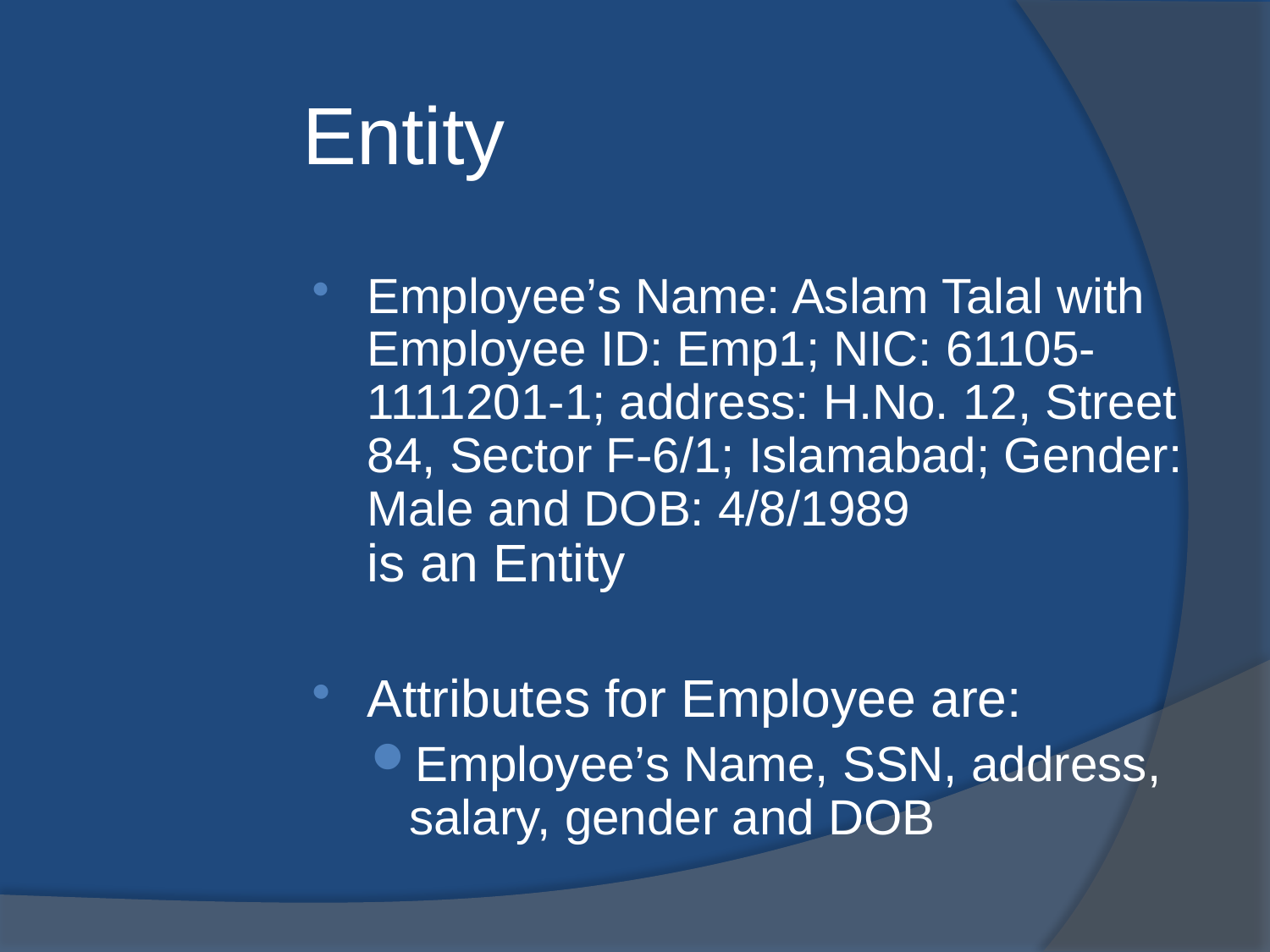

Entity
Employee’s Name: Aslam Talal with Employee ID: Emp1; NIC: 61105-1111201-1; address: H.No. 12, Street 84, Sector F-6/1; Islamabad; Gender: Male and DOB: 4/8/1989
is an Entity

Attributes for Employee are:
Employee’s Name, SSN, address, salary, gender and DOB